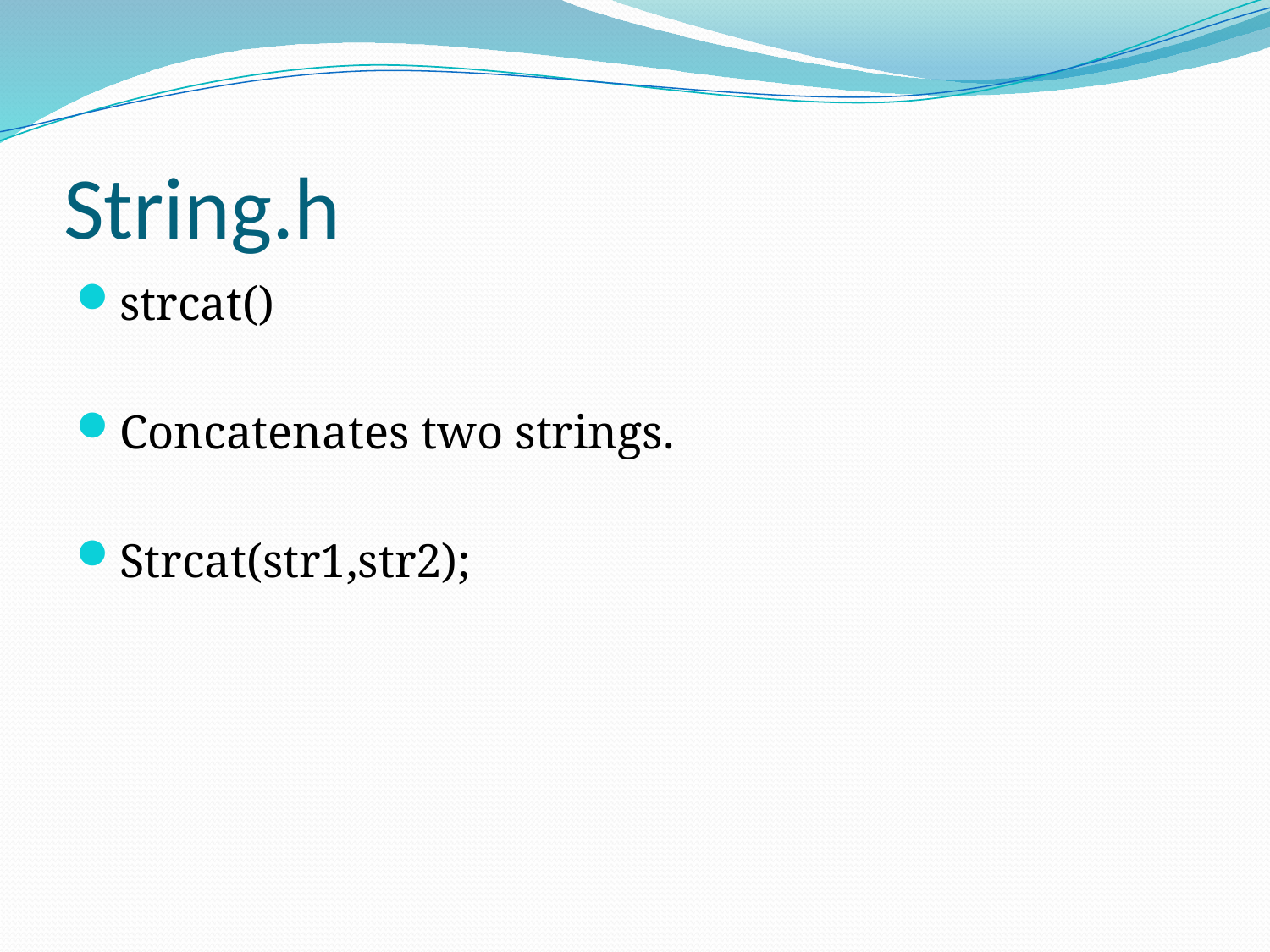

# String.h
strcat()

Concatenates two strings.

Strcat(str1,str2);